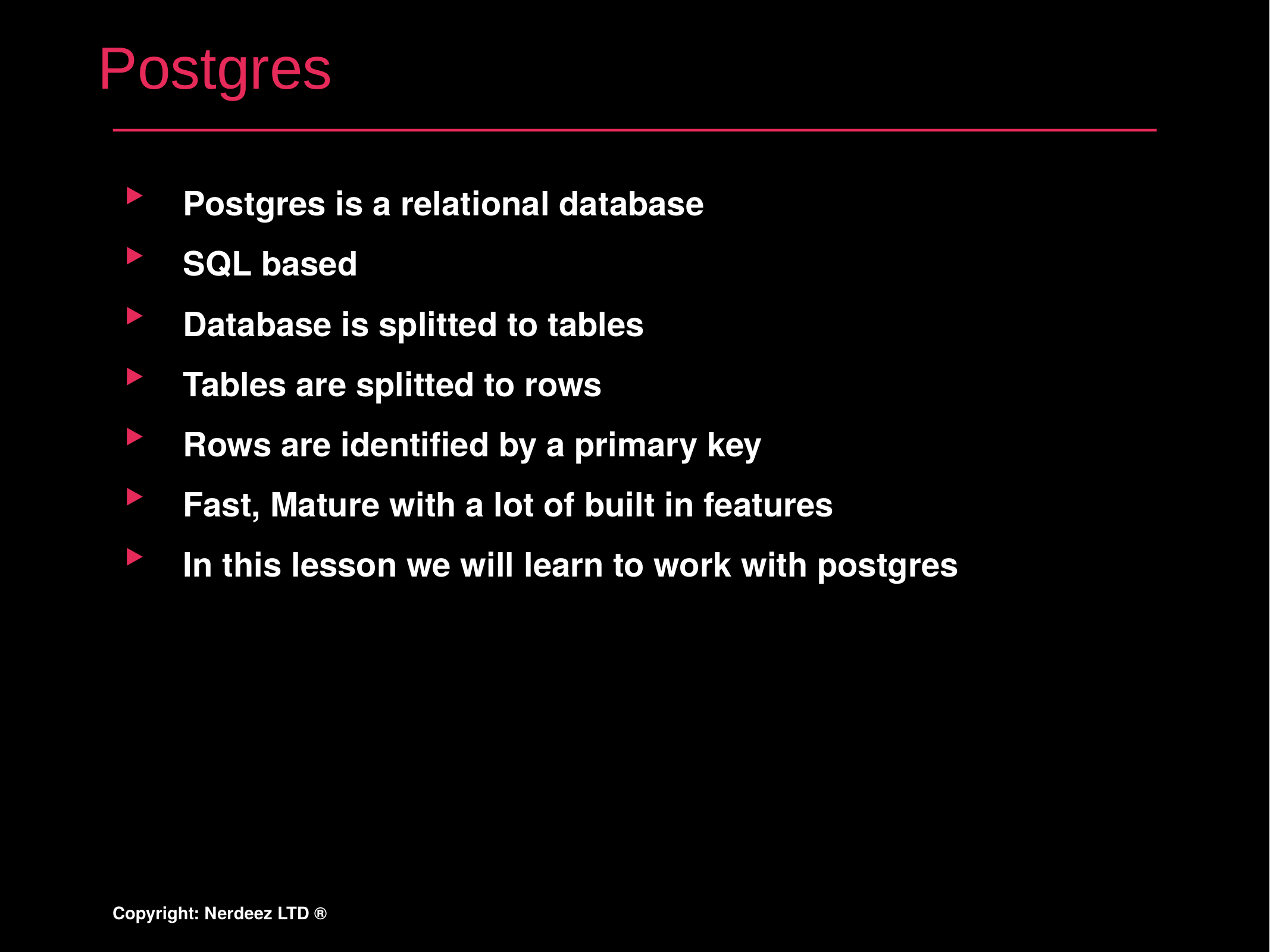

# Postgres

Postgres is a relational database
SQL based
Database is splitted to tables
Tables are splitted to rows
Rows are identified by a primary key
Fast, Mature with a lot of built in features
In this lesson we will learn to work with postgres

Copyright: Nerdeez LTD ®